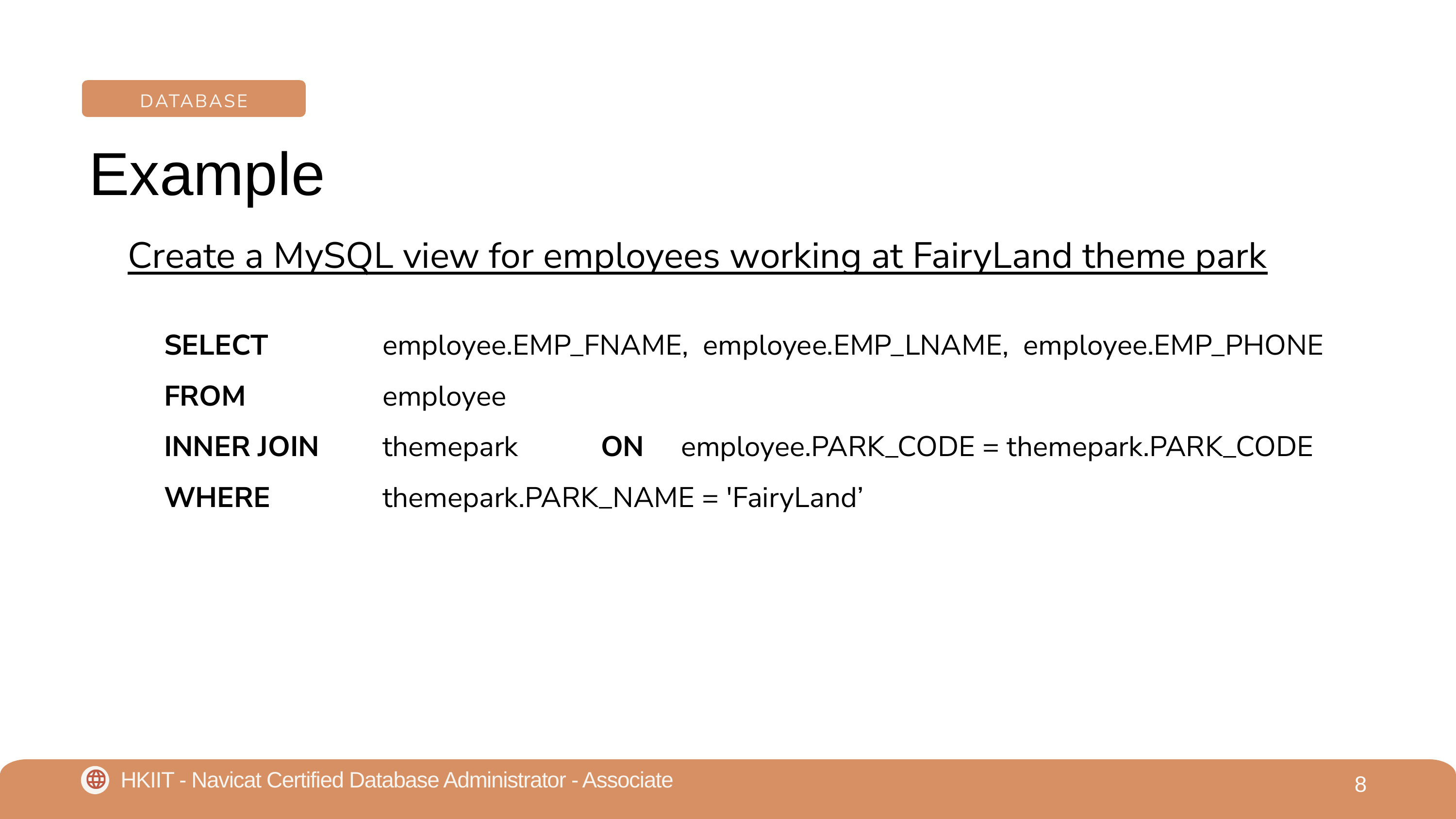

DATABASE
Example
Create a MySQL view for employees working at FairyLand theme park

SELECT		employee.EMP_FNAME,  employee.EMP_LNAME,  employee.EMP_PHONE
FROM		employee
INNER JOIN	themepark		ON	 employee.PARK_CODE = themepark.PARK_CODE
WHERE		themepark.PARK_NAME = 'FairyLand’

8

HKIIT - Navicat Certified Database Administrator - Associate